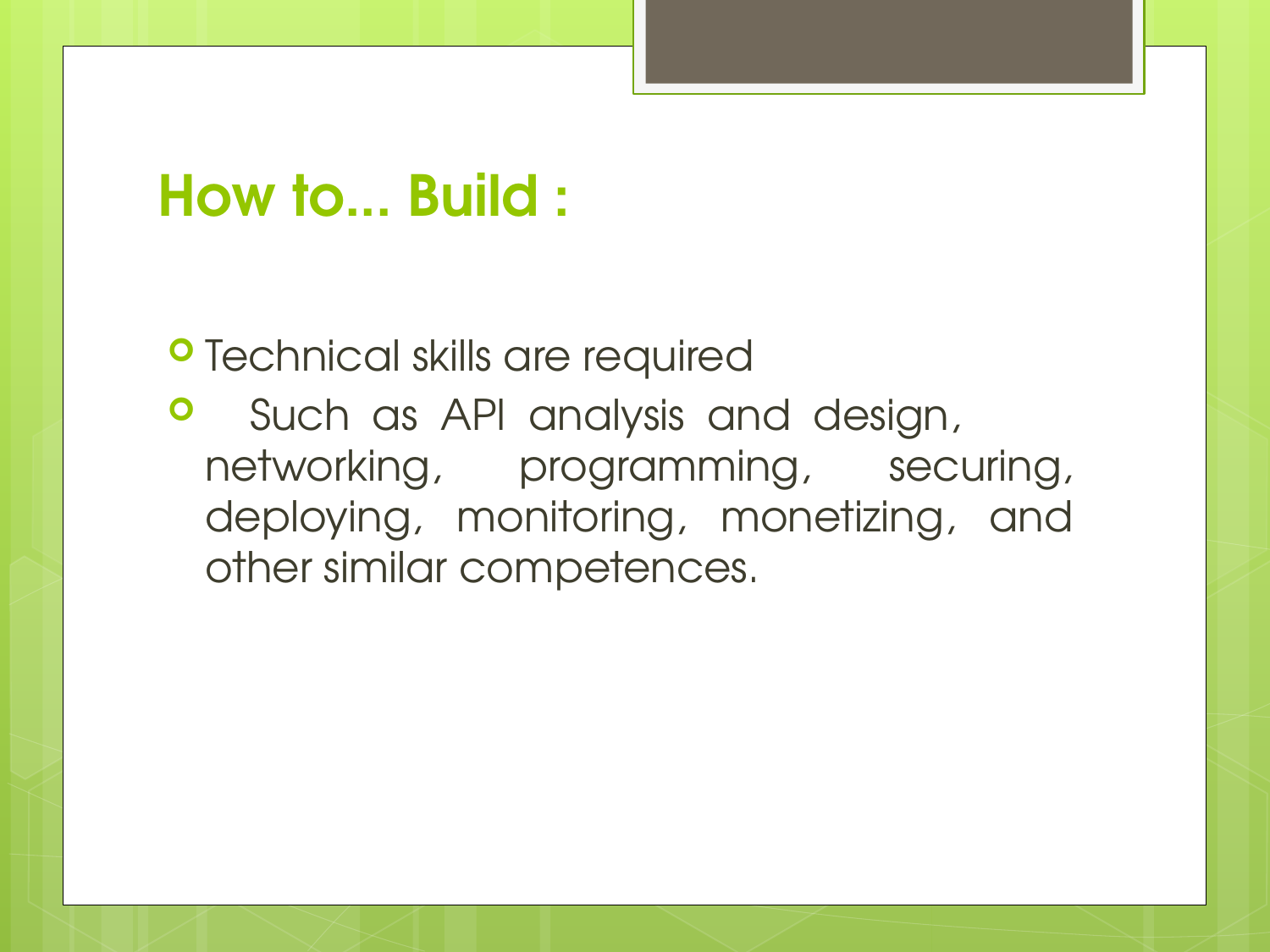

# How to... Build :
Technical skills are required
  Such as API analysis and design,      networking, programming, securing, deploying, monitoring, monetizing, and other similar competences.